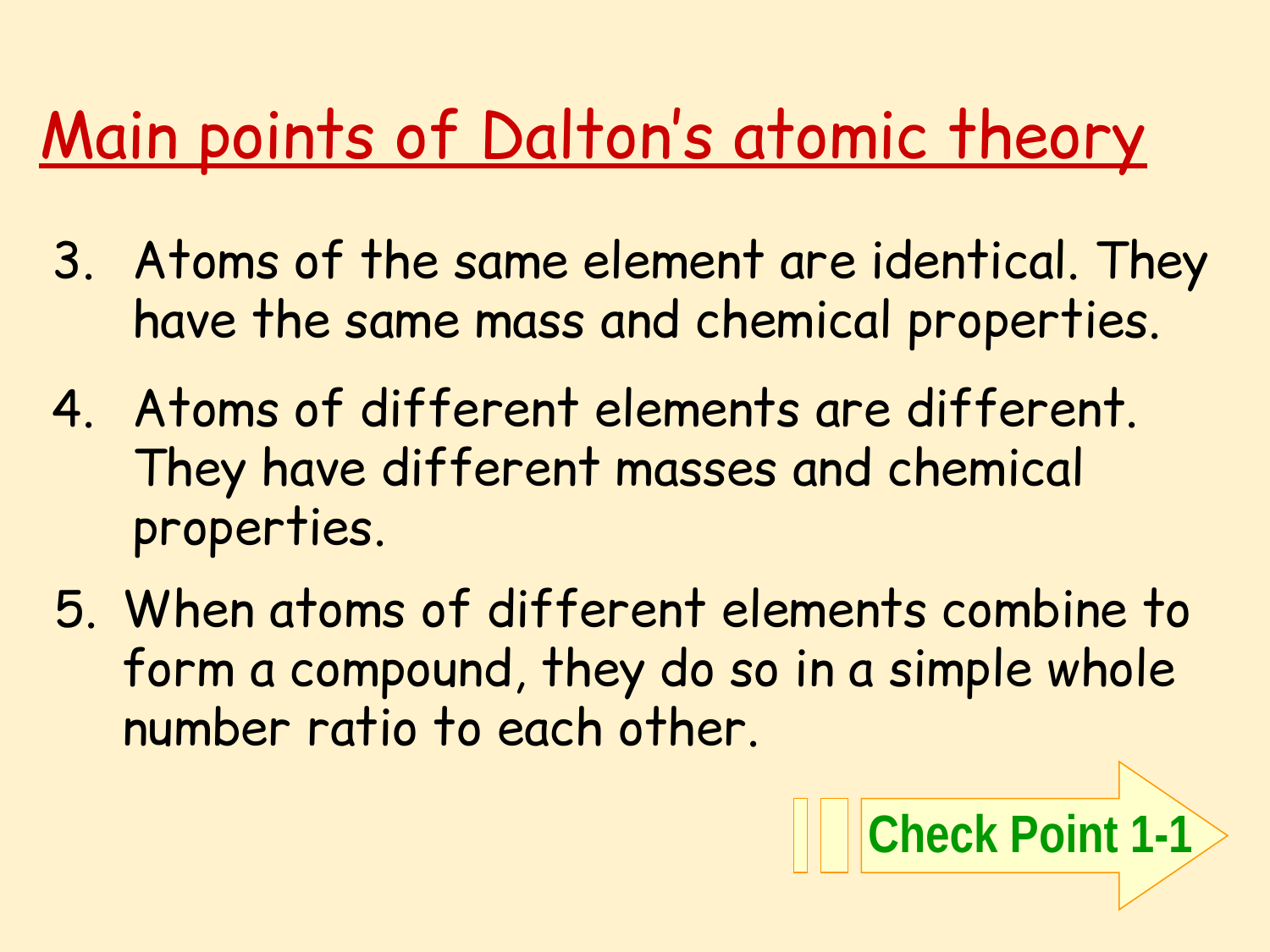

Main points of Dalton’s atomic theory
3.	Atoms of the same element are identical. They have the same mass and chemical properties.
4.	Atoms of different elements are different. They have different masses and chemical properties.
5.	When atoms of different elements combine to form a compound, they do so in a simple whole number ratio to each other.

Check Point 1-1